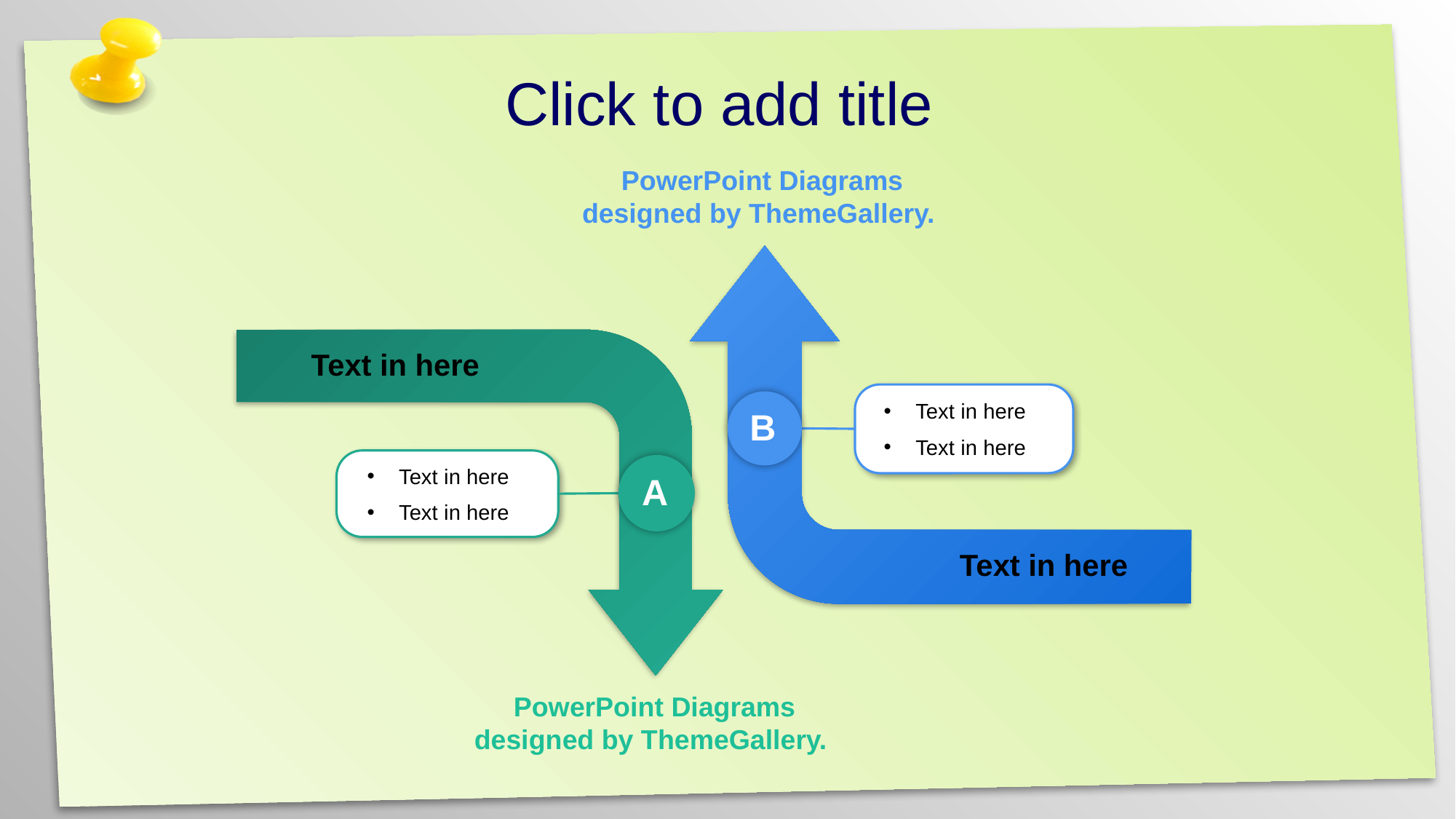

# Click to add title
PowerPoint Diagrams designed by ThemeGallery.

Text in here
 Text in here
 Text in here

B
 Text in here
 Text in here

A
Text in here
PowerPoint Diagrams designed by ThemeGallery.